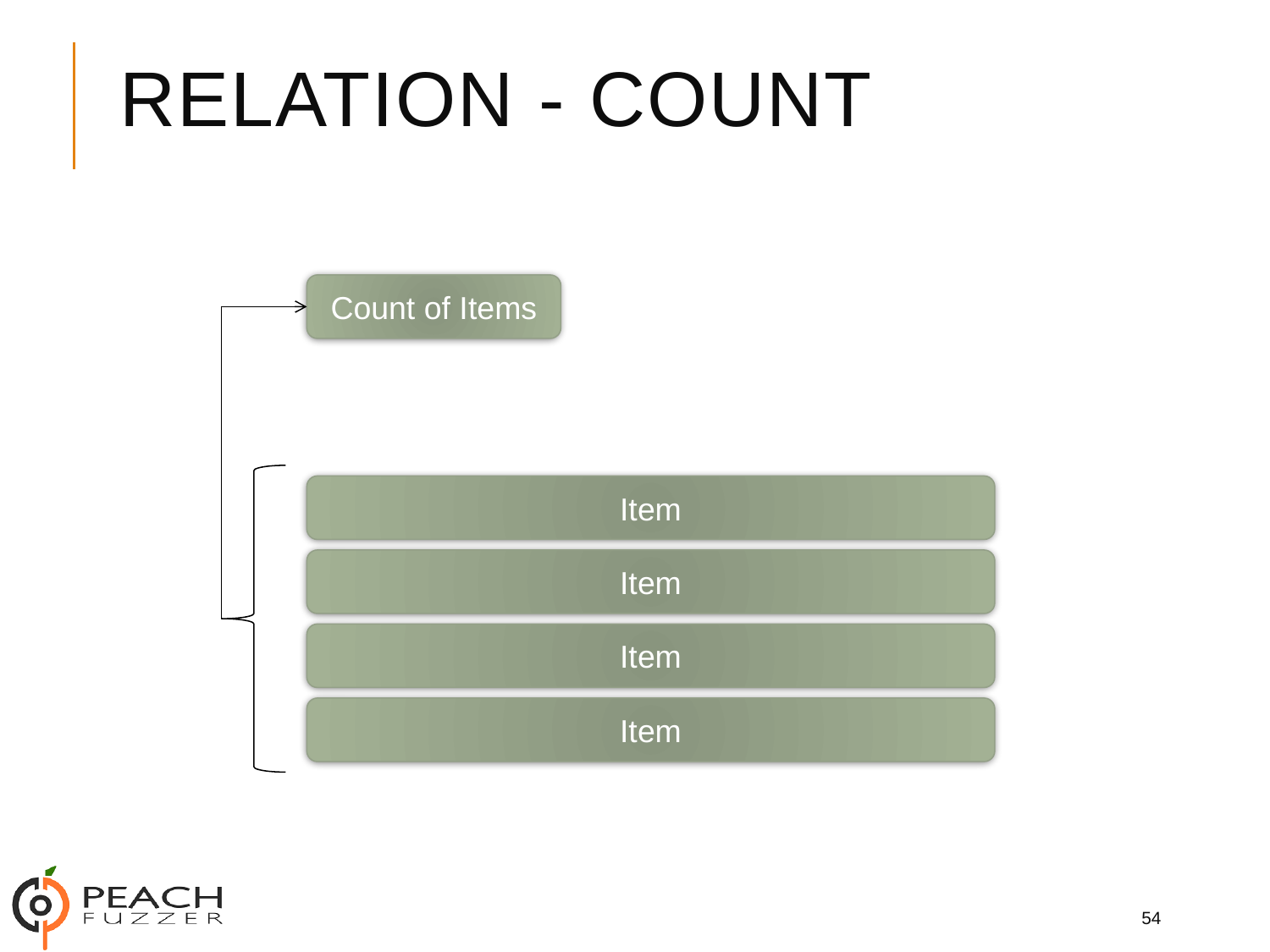

# Relation - Count
Count of Items

Item
Item
Item
Item
54